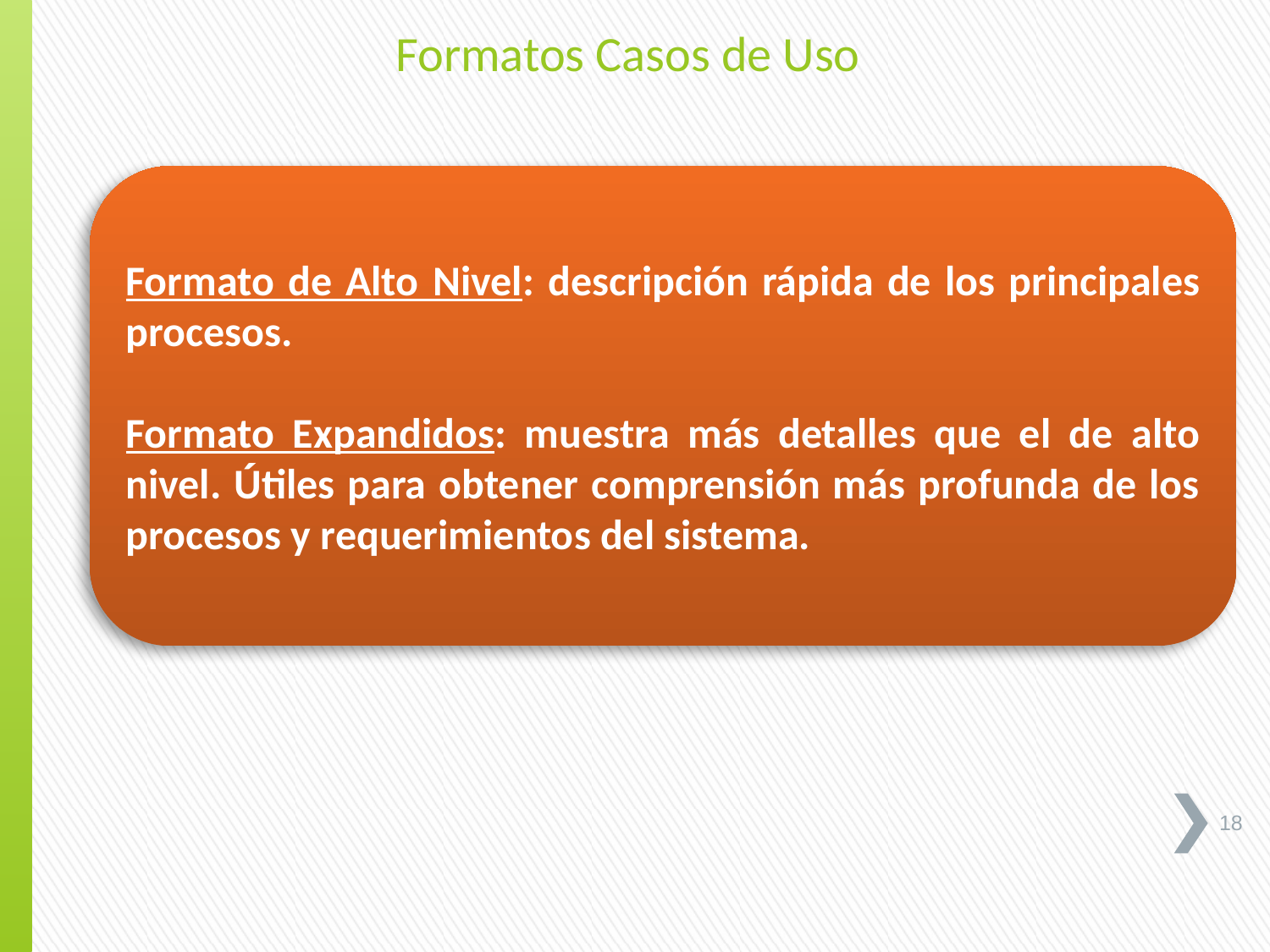

Formatos Casos de Uso
Formato de Alto Nivel: descripción rápida de los principales procesos.

Formato Expandidos: muestra más detalles que el de alto nivel. Útiles para obtener comprensión más profunda de los procesos y requerimientos del sistema.
18